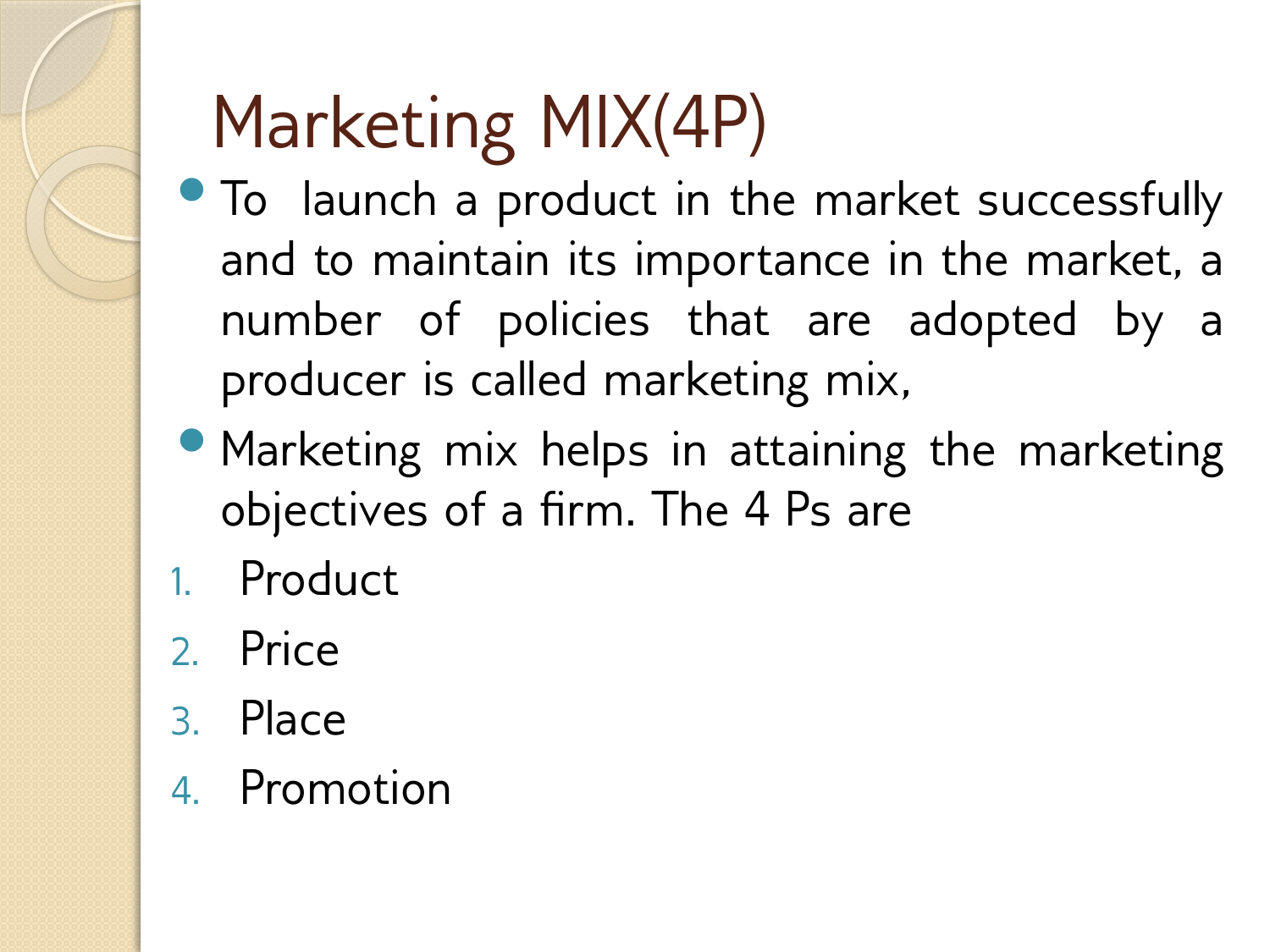

# Marketing MIX(4P)
To  launch a product in the market successfully and to maintain its importance in the market, a number of policies that are adopted by a producer is called marketing mix,
Marketing mix helps in attaining the marketing objectives of a firm. The 4 Ps are
Product
Price
Place
Promotion